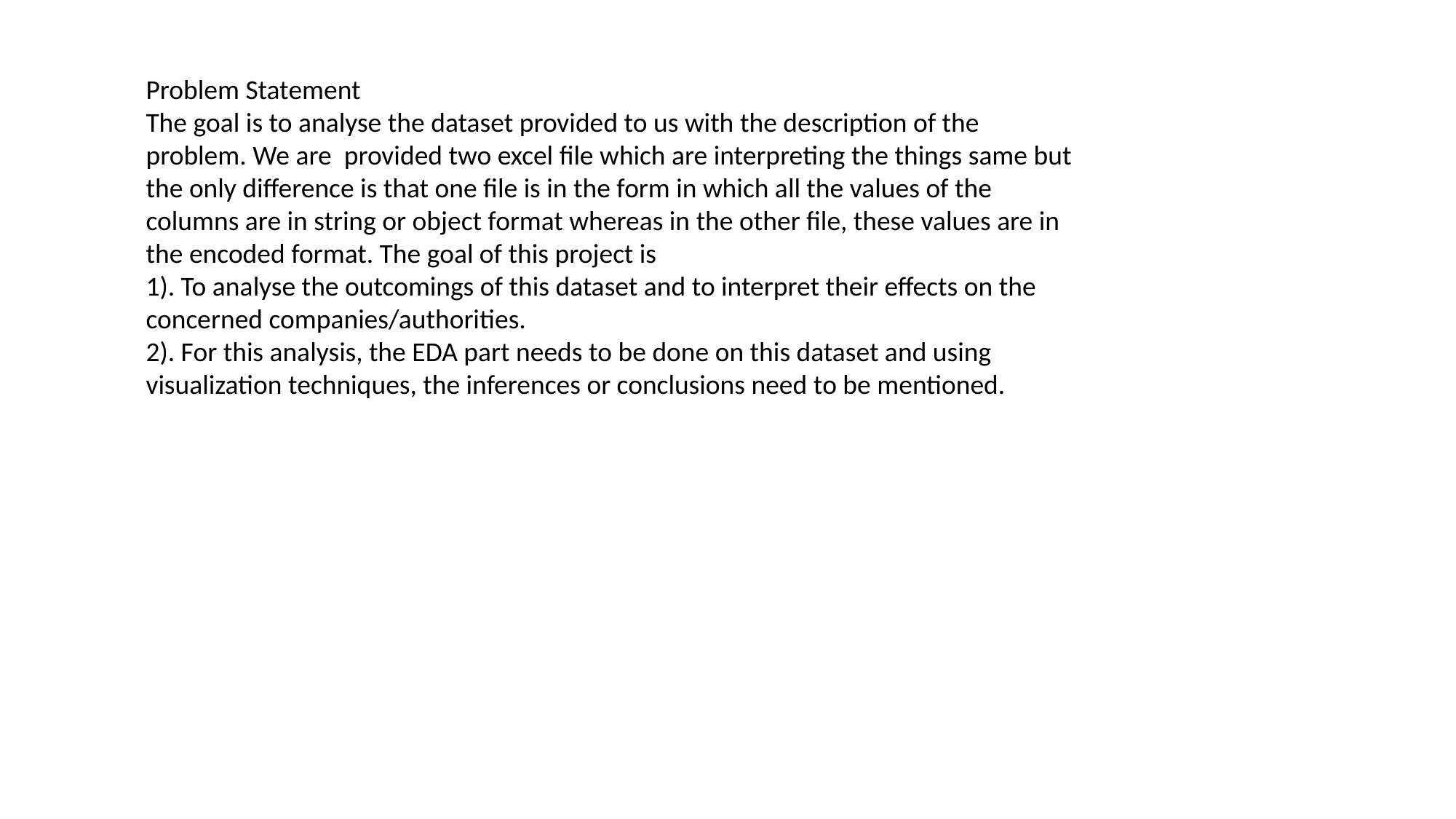

Problem Statement
The goal is to analyse the dataset provided to us with the description of the problem. We are  provided two excel file which are interpreting the things same but the only difference is that one file is in the form in which all the values of the columns are in string or object format whereas in the other file, these values are in the encoded format. The goal of this project is
1). To analyse the outcomings of this dataset and to interpret their effects on the concerned companies/authorities.
2). For this analysis, the EDA part needs to be done on this dataset and using visualization techniques, the inferences or conclusions need to be mentioned.